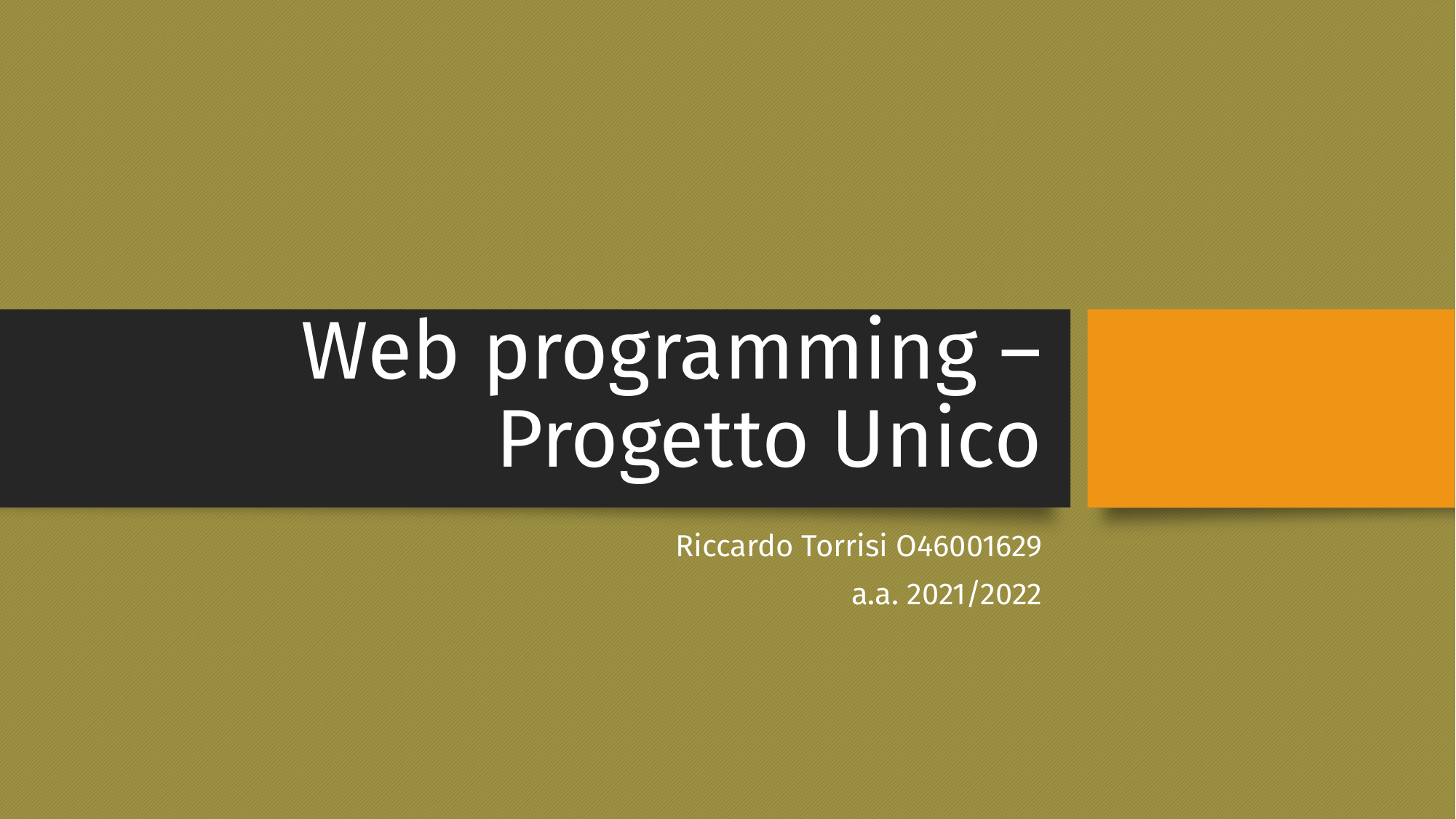

# Web programming –Progetto Unico
Riccardo Torrisi O46001629
a.a. 2021/2022